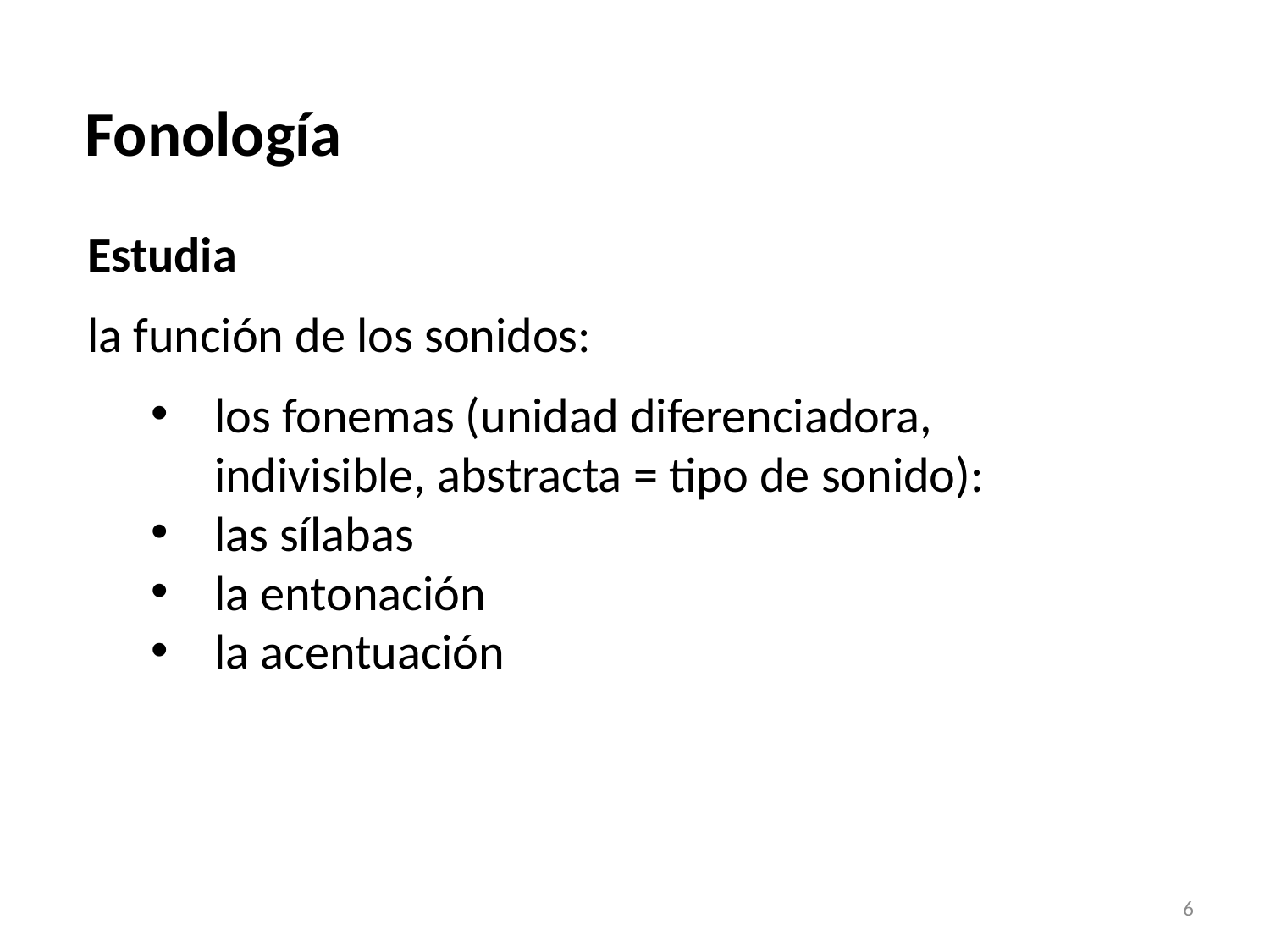

Fonología
Estudia
la función de los sonidos:
los fonemas (unidad diferenciadora, indivisible, abstracta = tipo de sonido):
las sílabas
la entonación
la acentuación
6